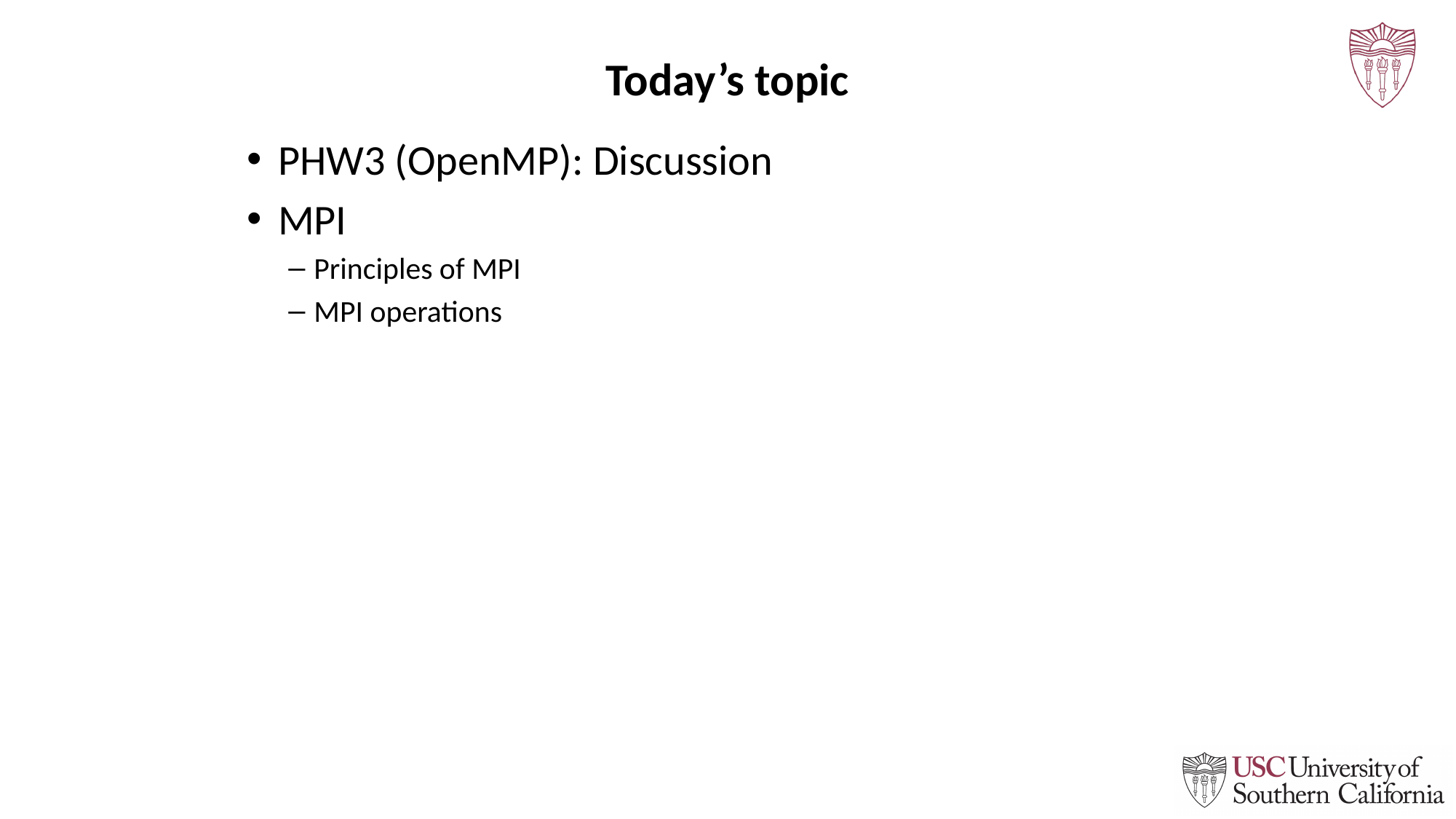

# Today’s topic
PHW3 (OpenMP): Discussion
MPI
Principles of MPI
MPI operations